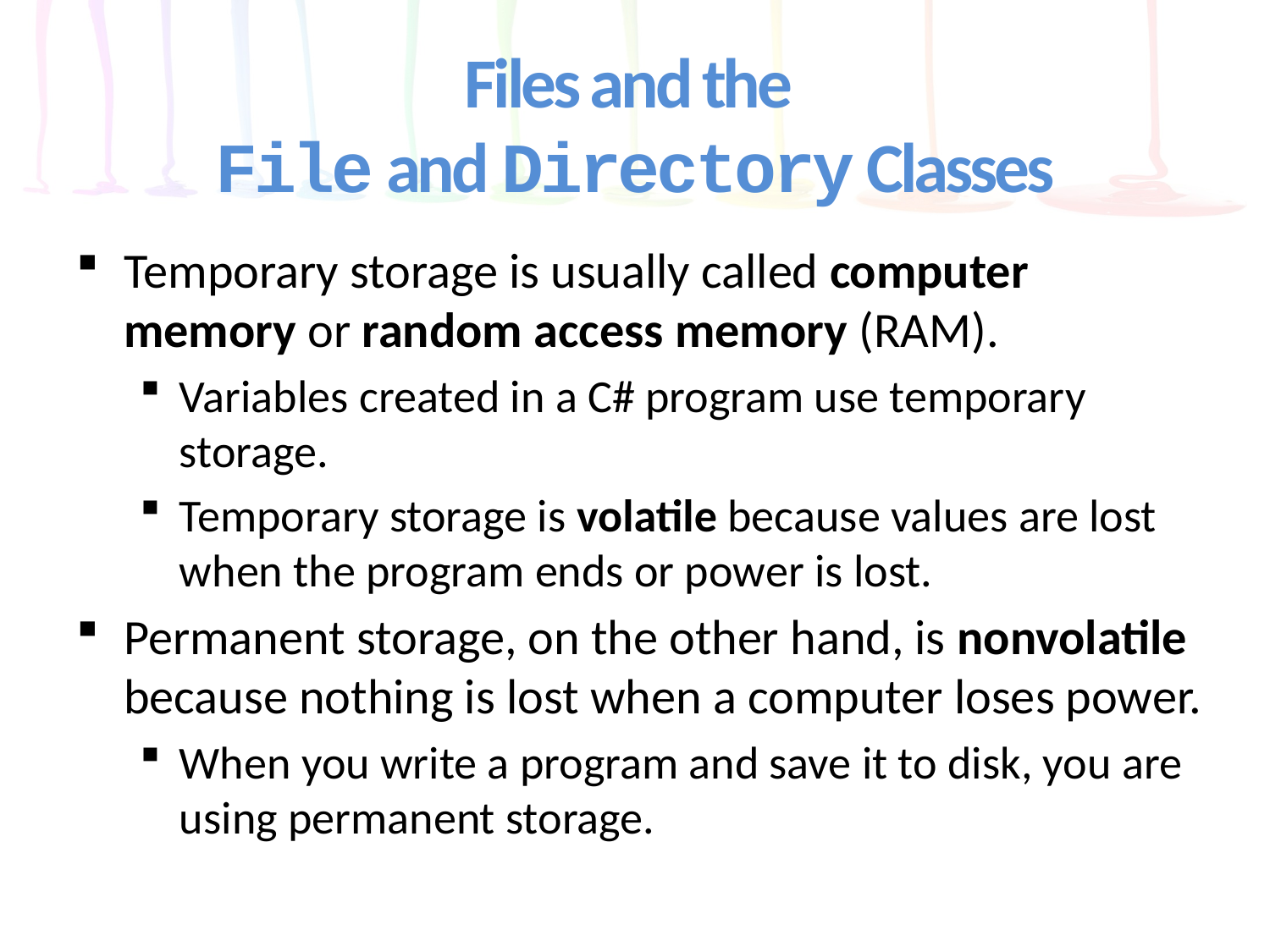

# Files and the File and Directory Classes
Temporary storage is usually called computer memory or random access memory (RAM).
Variables created in a C# program use temporary storage.
Temporary storage is volatile because values are lost when the program ends or power is lost.
Permanent storage, on the other hand, is nonvolatile because nothing is lost when a computer loses power.
When you write a program and save it to disk, you are using permanent storage.